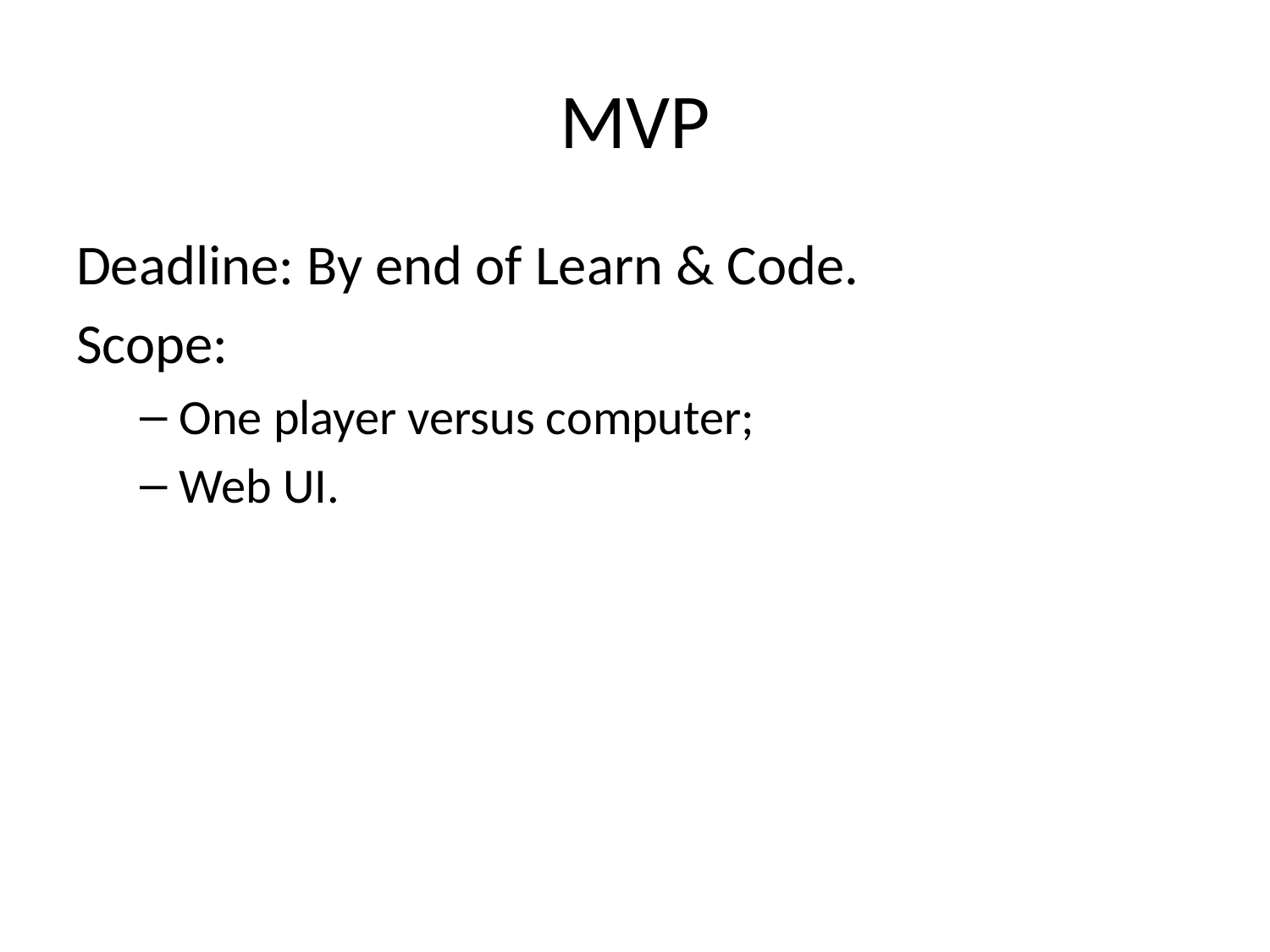

# MVP
Deadline: By end of Learn & Code.
Scope:
One player versus computer;
Web UI.